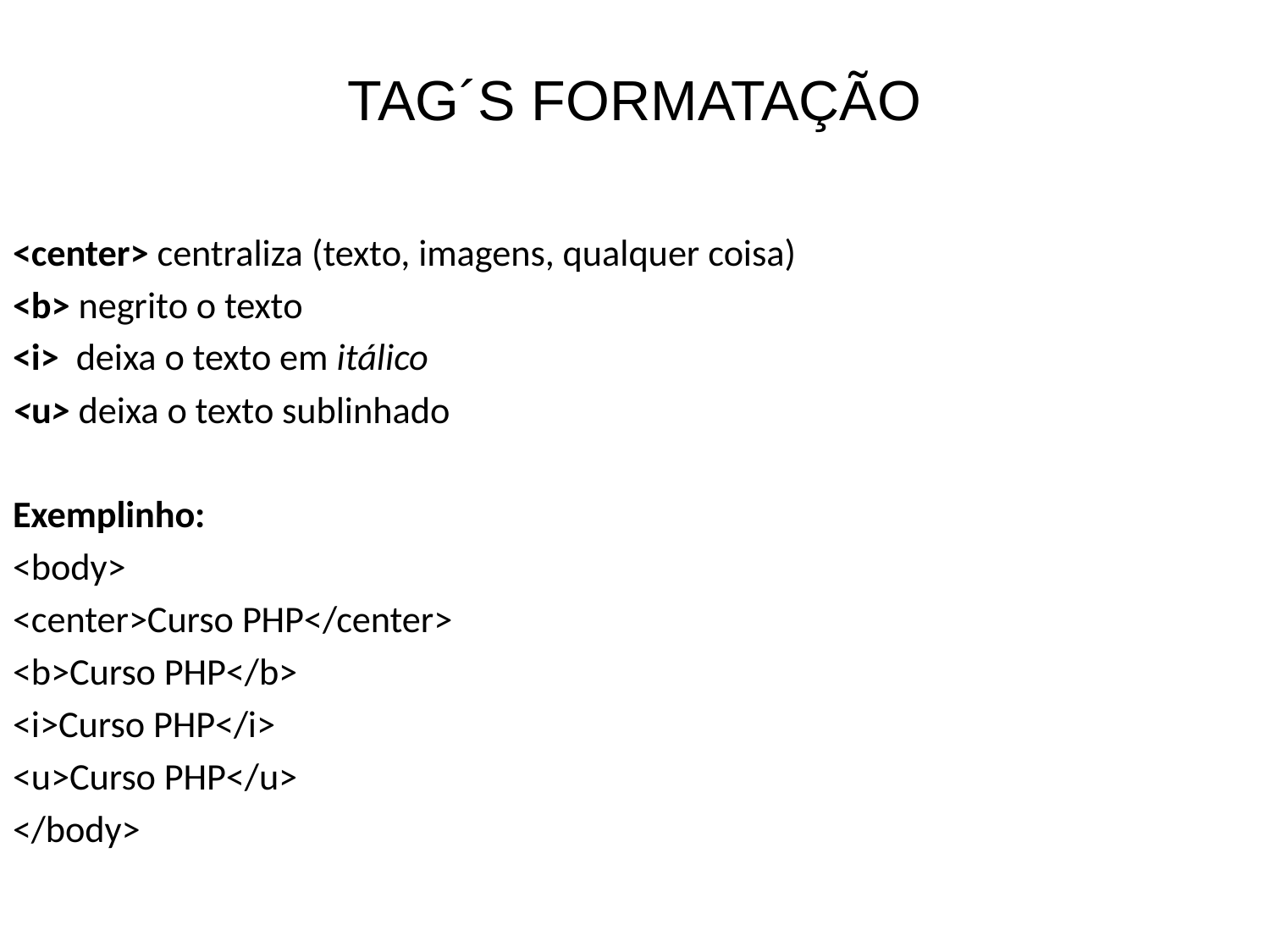

# TAG´S FORMATAÇÃO
<center> centraliza (texto, imagens, qualquer coisa)
<b> negrito o texto
<i>  deixa o texto em itálico
<u> deixa o texto sublinhado

Exemplinho:
<body>
<center>Curso PHP</center>
<b>Curso PHP</b>
<i>Curso PHP</i>
<u>Curso PHP</u>
</body>